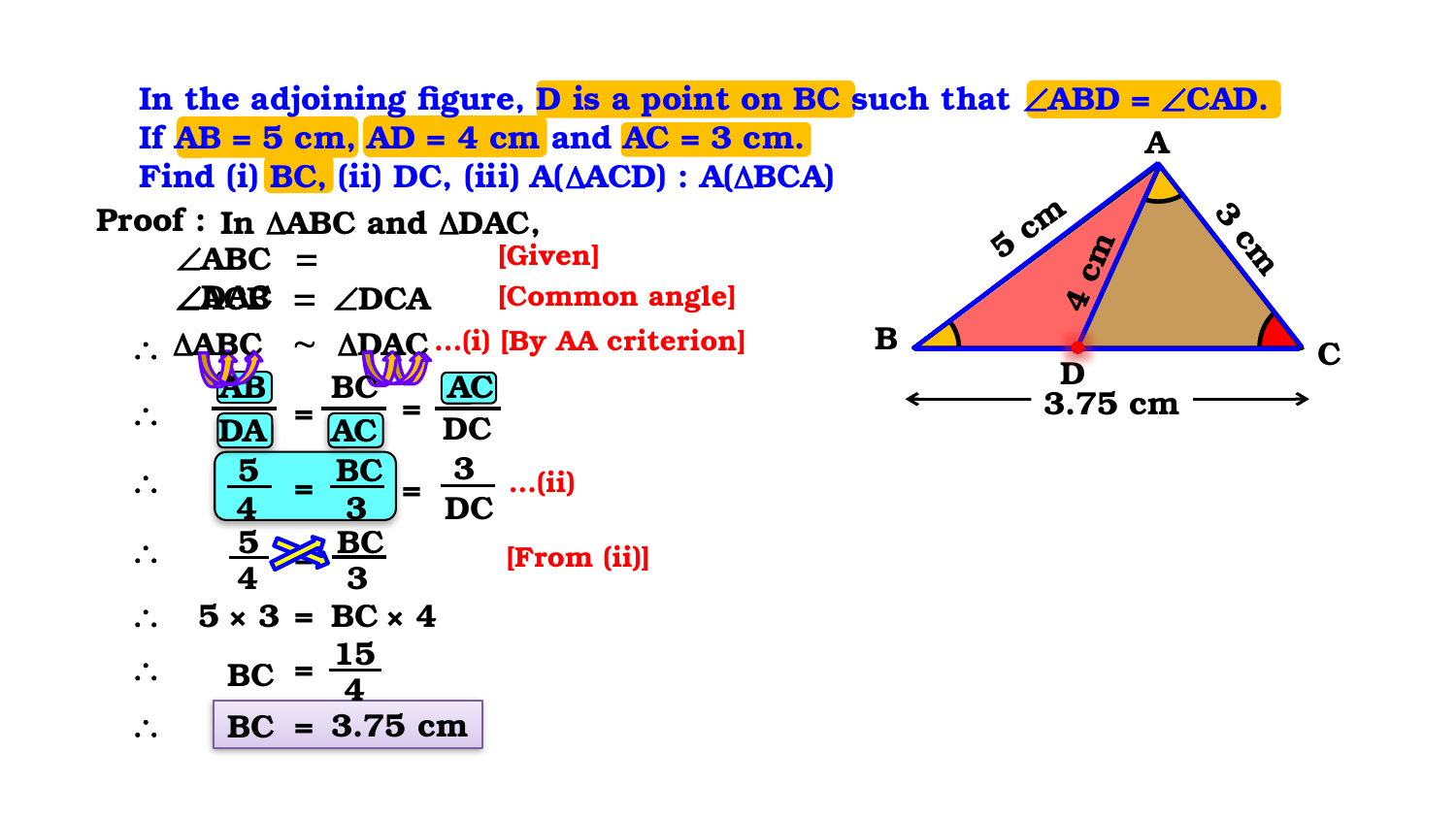

In the adjoining figure, D is a point on BC such that ∠ABD = ∠CAD.
    If AB = 5 cm, AD = 4 cm and AC = 3 cm.
    Find (i) BC, (ii) DC, (iii) A(ΔACD) : A(ΔBCA)

A

Proof :
	In ΔABC and ΔDAC,
5 cm
3 cm
∠ABC  =  ∠DAC
[Given]
4 cm
∠ACB
=
∠DCA
[Common angle]

B
ΔABC
∼
ΔDAC
…(i) [By AA criterion]
∴
C

D

AB
BC
AC

3.75 cm
=
=
∴
DC
DA
AC

3
BC
5

∴
…(ii)
=
=
4
3
DC
BC
5
∴
=
[From (ii)]

4
3
∴
5
× 3
=
BC
× 4
15
∴
=
BC
4
∴
BC
=
3.75 cm